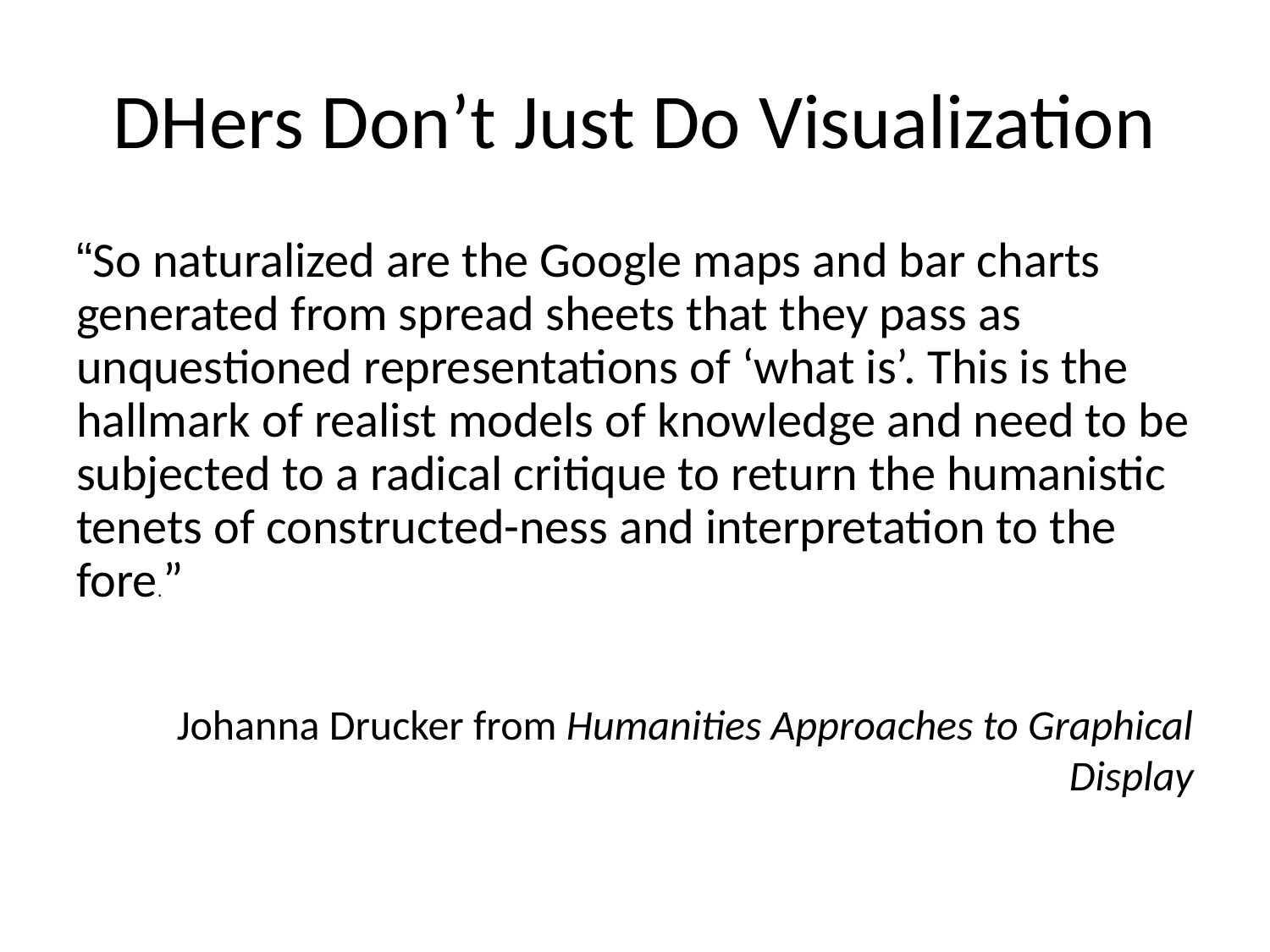

# DHers Don’t Just Do Visualization
“So naturalized are the Google maps and bar charts generated from spread sheets that they pass as unquestioned representations of ‘what is’. This is the hallmark of realist models of knowledge and need to be subjected to a radical critique to return the humanistic tenets of constructed-ness and interpretation to the fore.”

Johanna Drucker from Humanities Approaches to Graphical Display